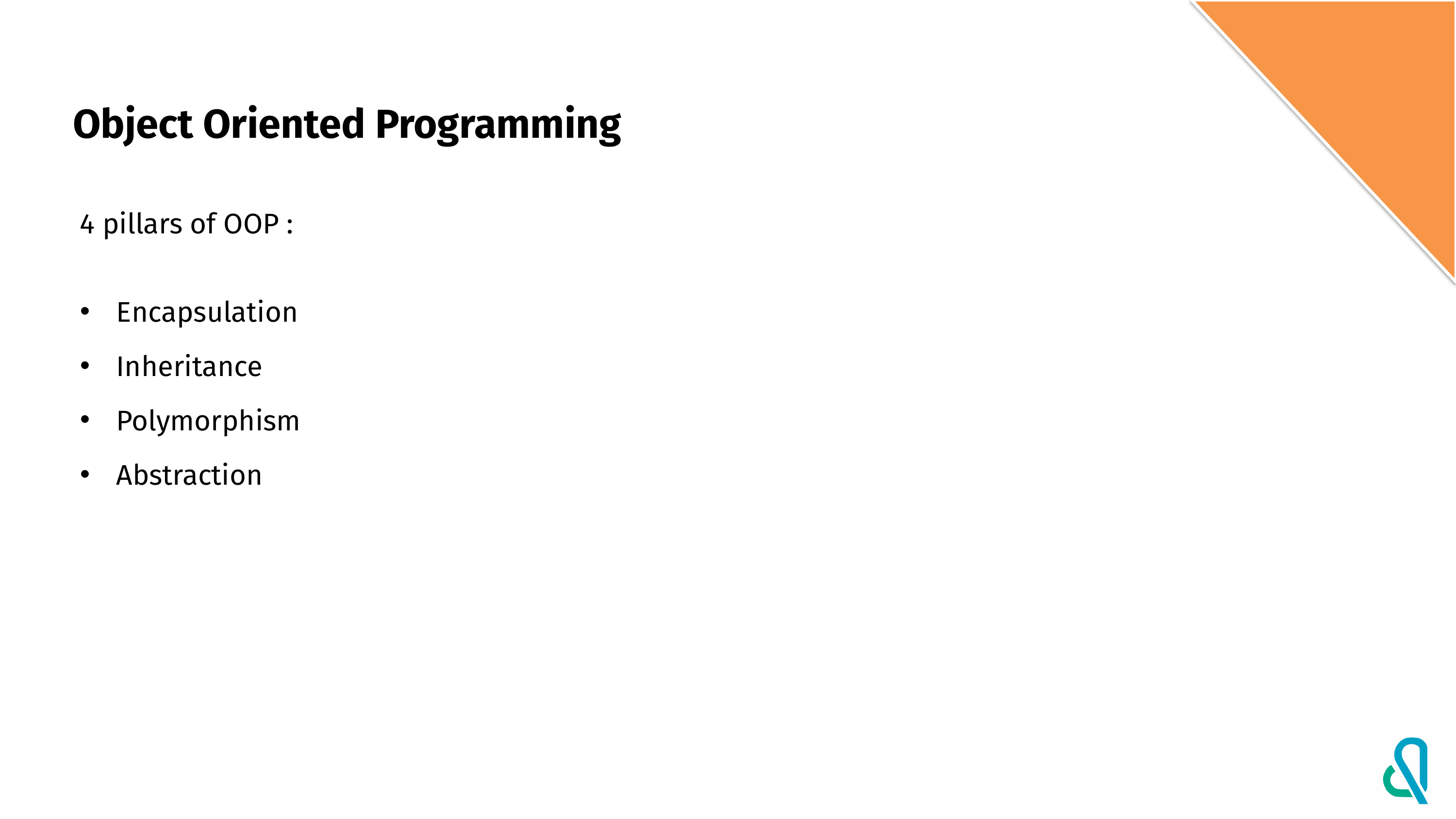

Object Oriented Programming
4 pillars of OOP :

Encapsulation
Inheritance
Polymorphism
Abstraction